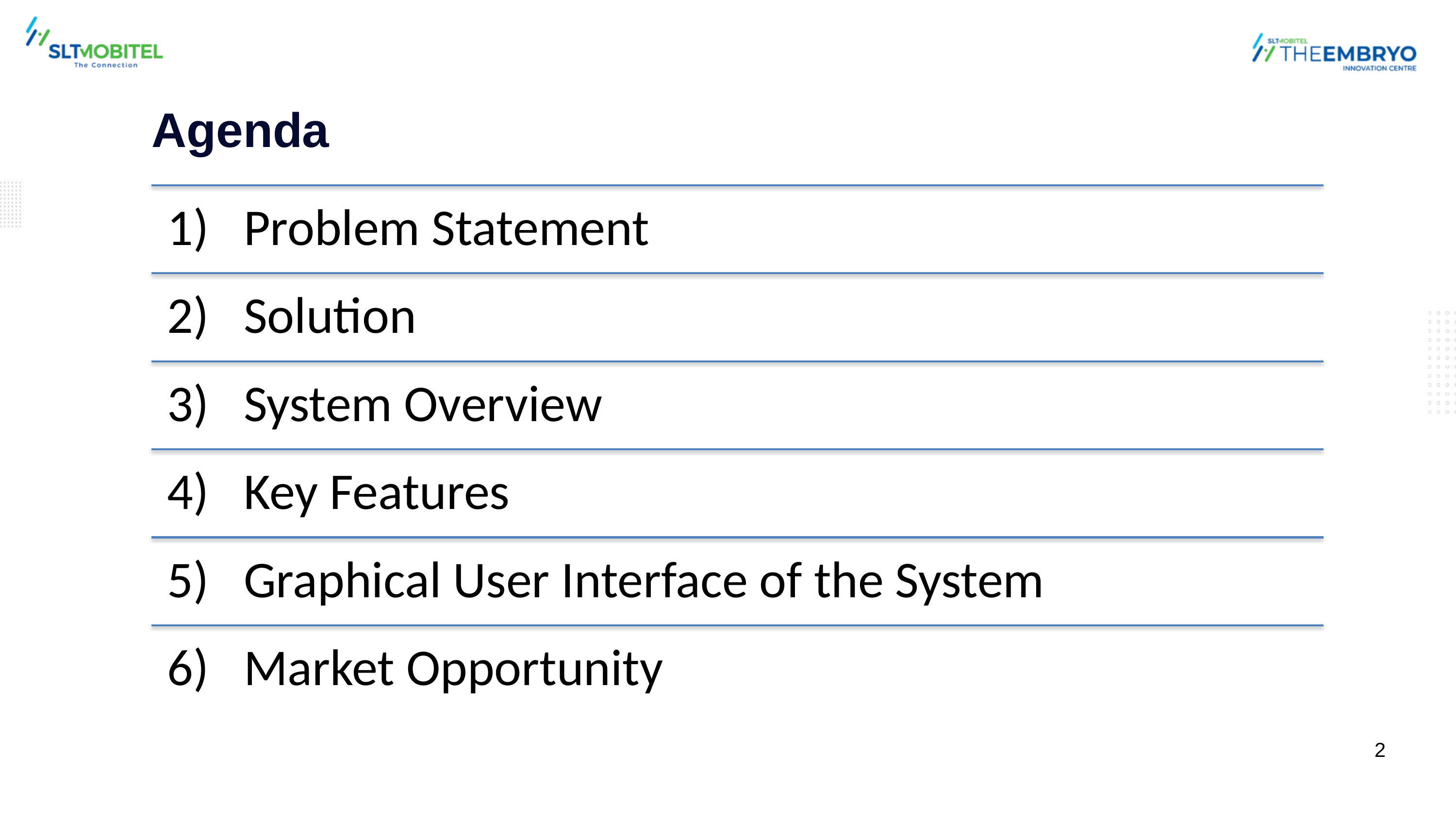

Agenda

1)   Problem Statement

2)   Solution

3)   System Overview

4)   Key Features

5)   Graphical User Interface of the System

6)   Market Opportunity

2